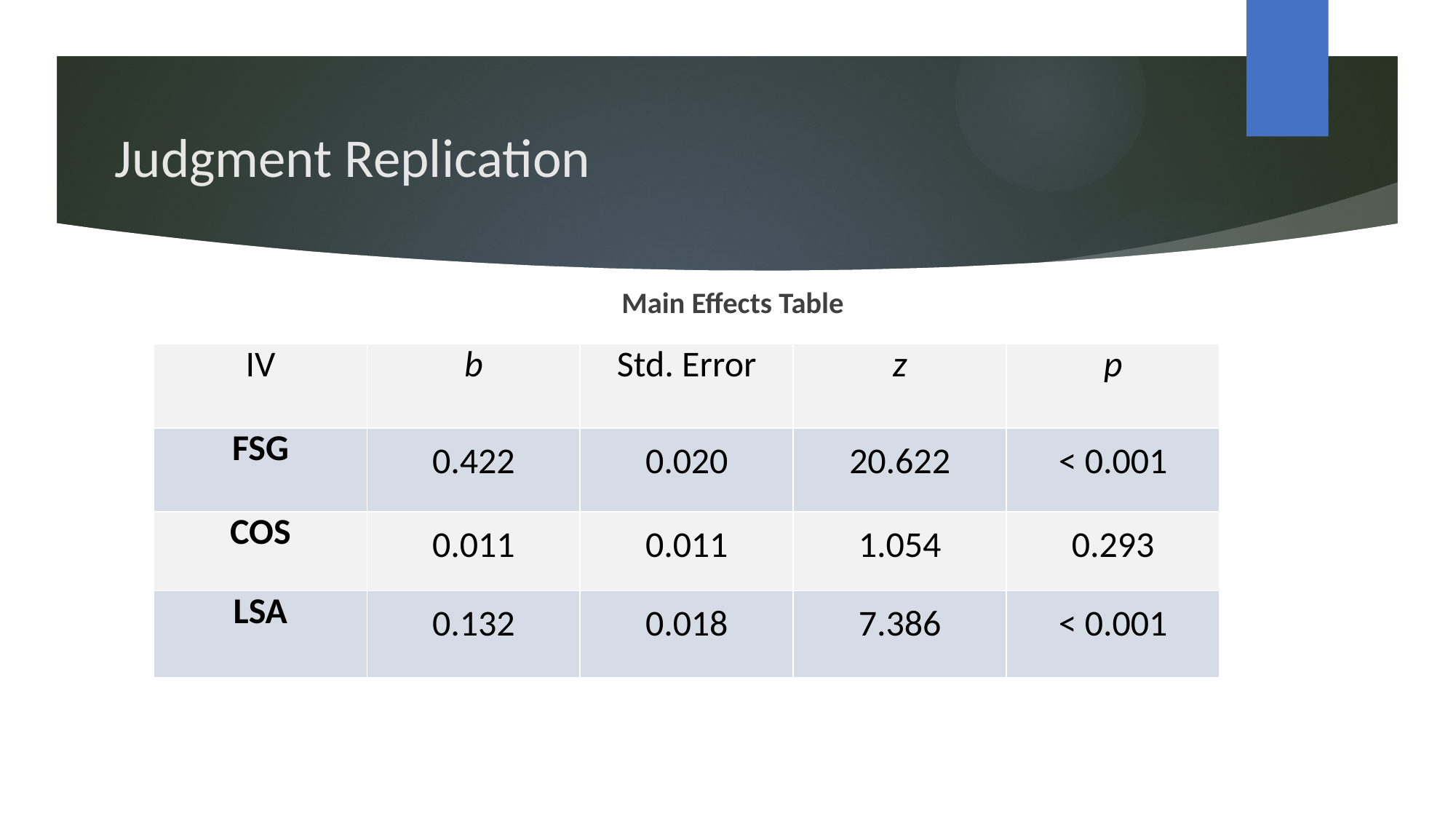

# Judgment Replication
Main Effects Table

| IV | b | Std. Error | z | p |
| --- | --- | --- | --- | --- |
| FSG | 0.422 | 0.020 | 20.622 | < 0.001 |
| COS | 0.011 | 0.011 | 1.054 | 0.293 |
| LSA | 0.132 | 0.018 | 7.386 | < 0.001 |